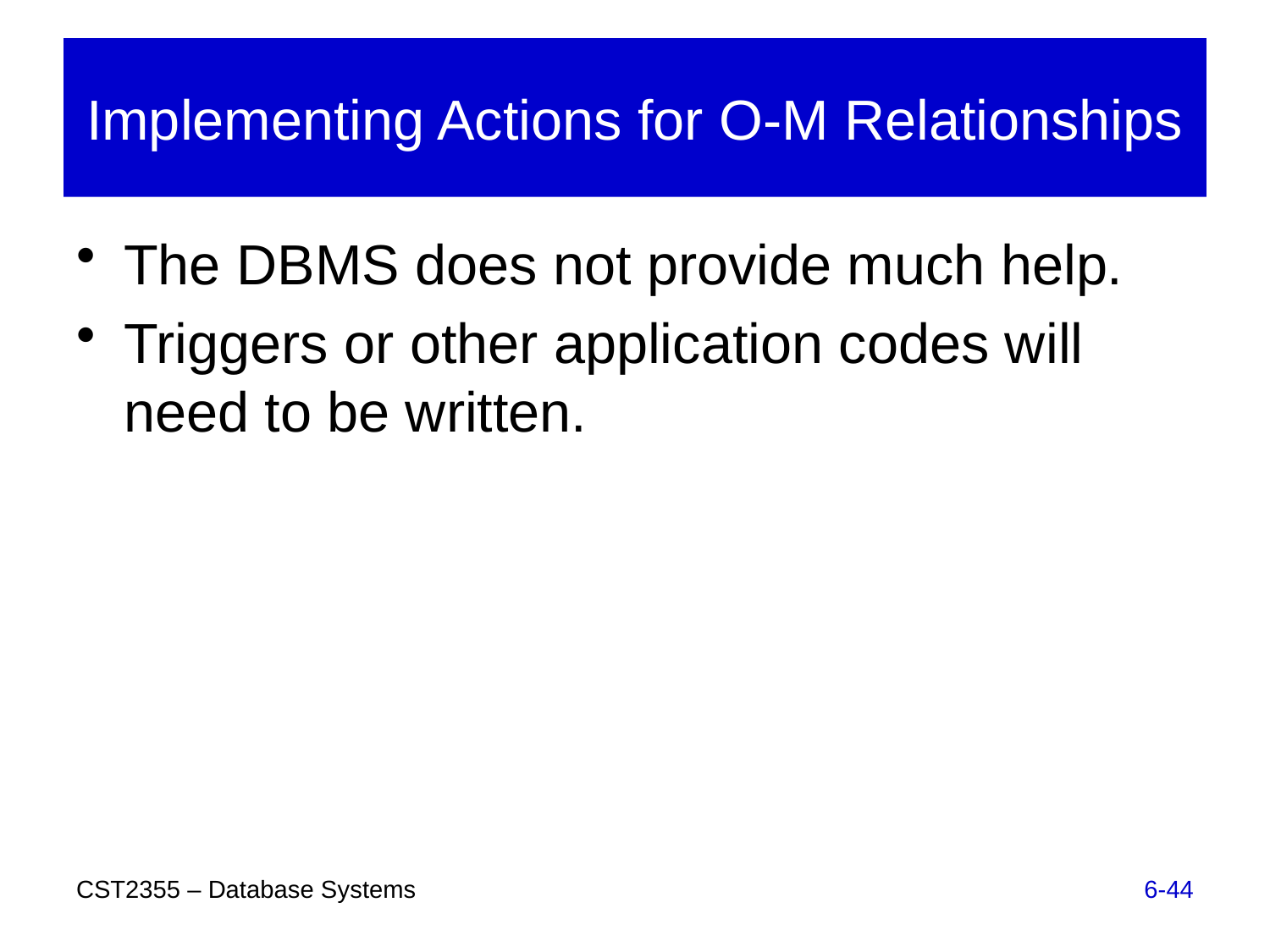

# Implementing Actions for O-M Relationships
The DBMS does not provide much help.
Triggers or other application codes will need to be written.
6-44

CST2355 – Database Systems